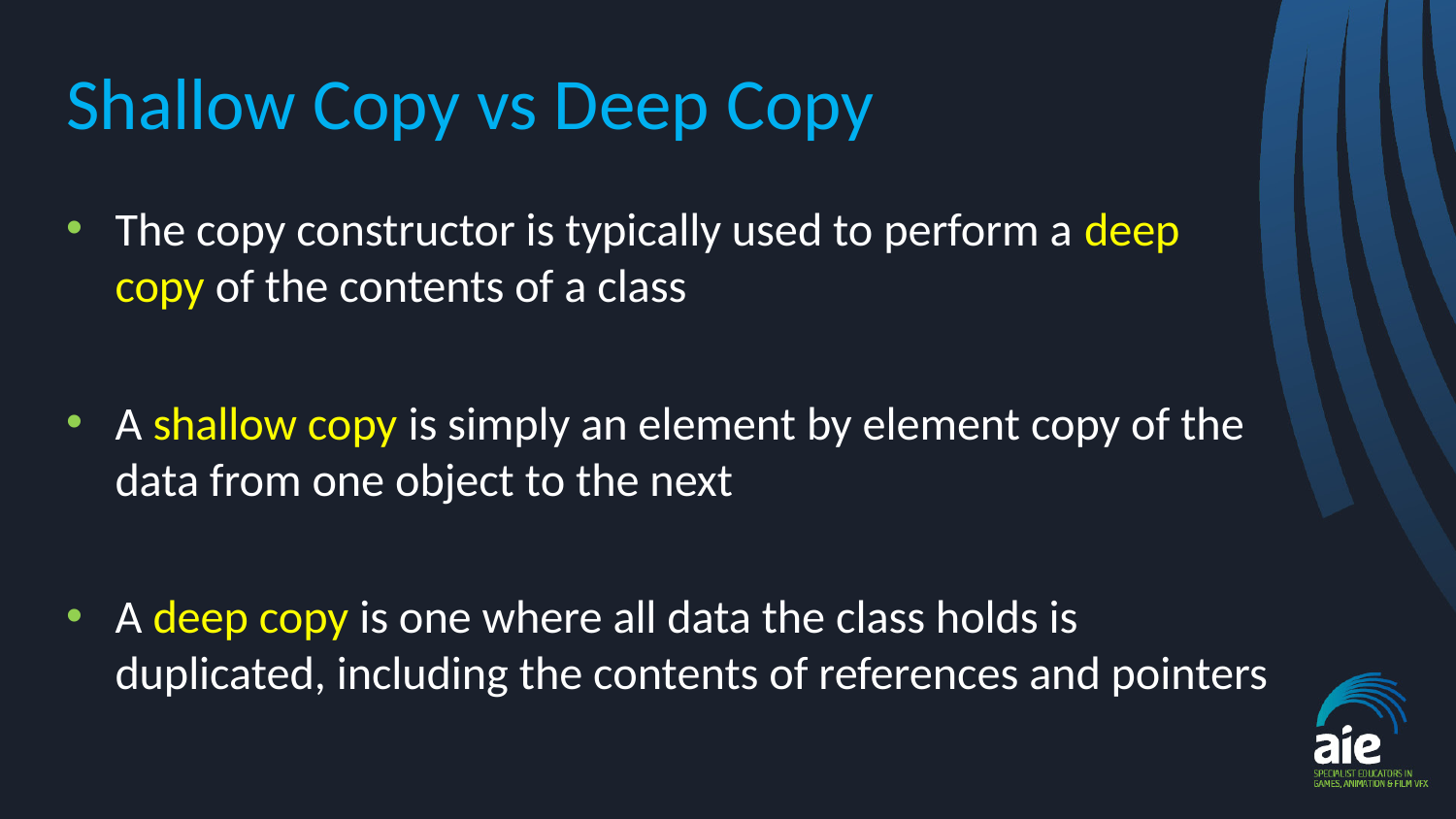

# Shallow Copy vs Deep Copy
The copy constructor is typically used to perform a deep copy of the contents of a class

A shallow copy is simply an element by element copy of the data from one object to the next

A deep copy is one where all data the class holds is duplicated, including the contents of references and pointers